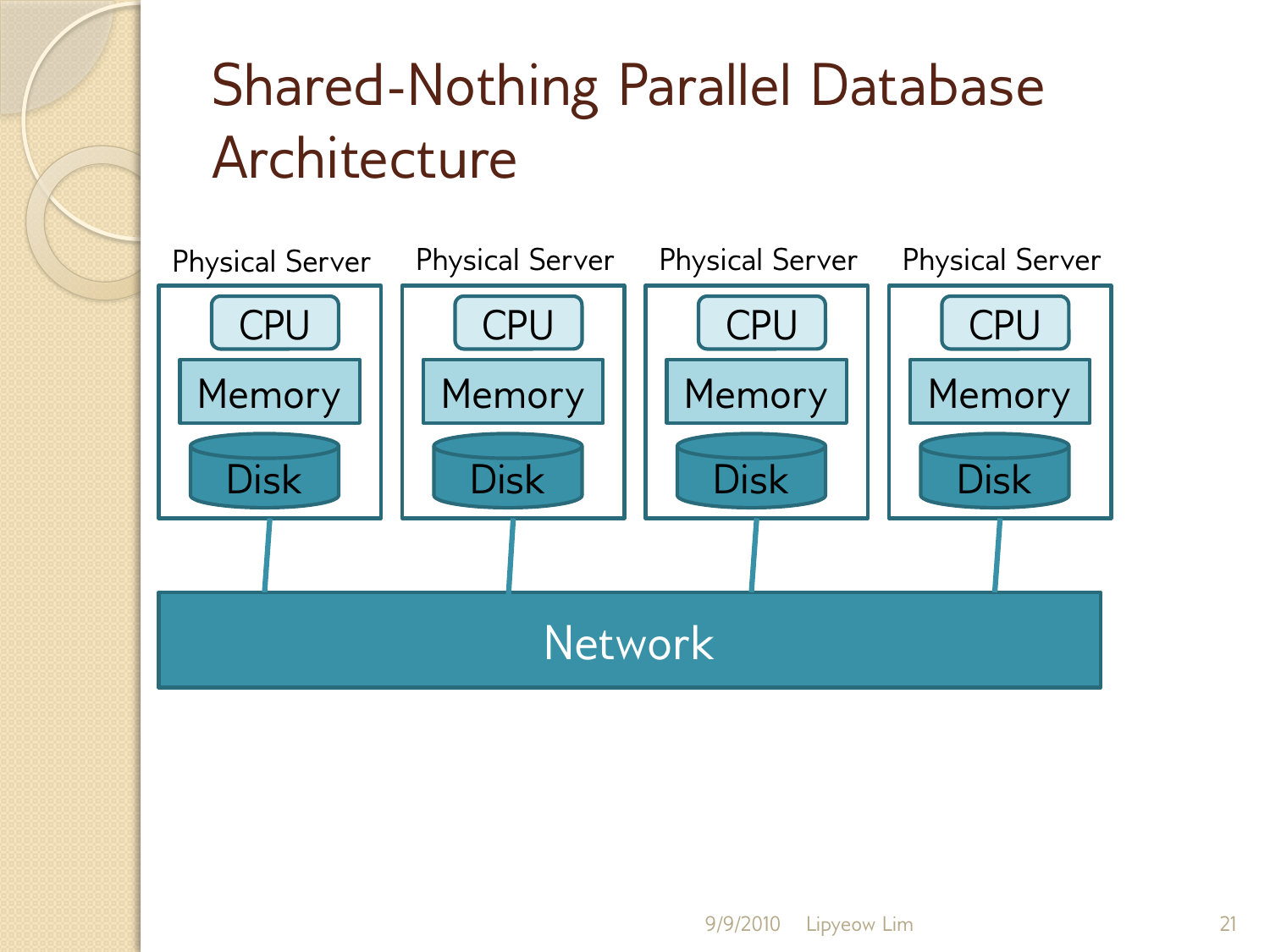

# Shared-Nothing Parallel Database Architecture
Physical Server
Physical Server
Physical Server
Physical Server

CPU
Memory
Disk

CPU
Memory
Disk

CPU
Memory
Disk

CPU
Memory
Disk
Network
9/9/2010
Lipyeow Lim
21